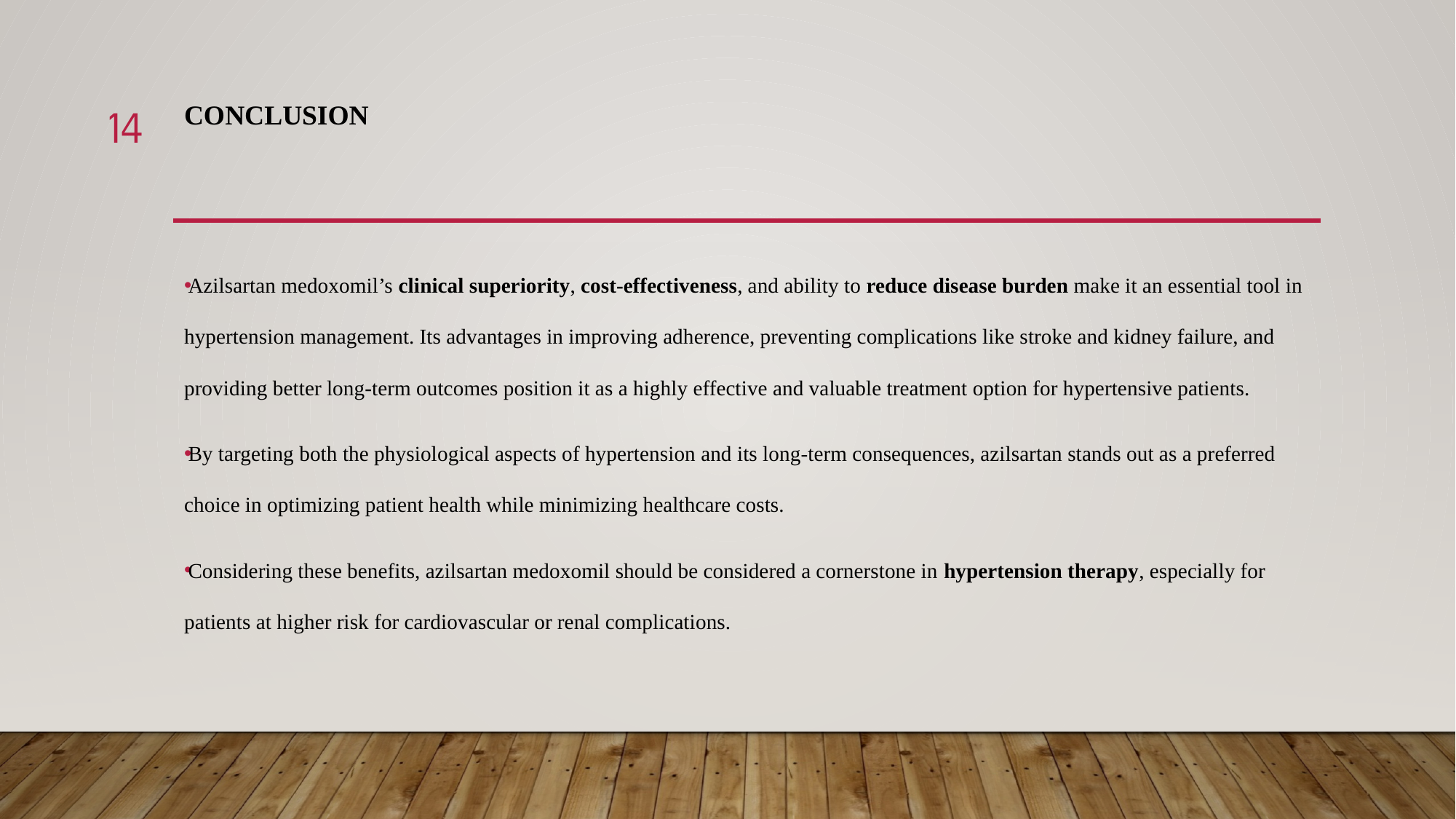

14
# Conclusion
Azilsartan medoxomil’s clinical superiority, cost-effectiveness, and ability to reduce disease burden make it an essential tool in hypertension management. Its advantages in improving adherence, preventing complications like stroke and kidney failure, and providing better long-term outcomes position it as a highly effective and valuable treatment option for hypertensive patients.
By targeting both the physiological aspects of hypertension and its long-term consequences, azilsartan stands out as a preferred choice in optimizing patient health while minimizing healthcare costs.
Considering these benefits, azilsartan medoxomil should be considered a cornerstone in hypertension therapy, especially for patients at higher risk for cardiovascular or renal complications.